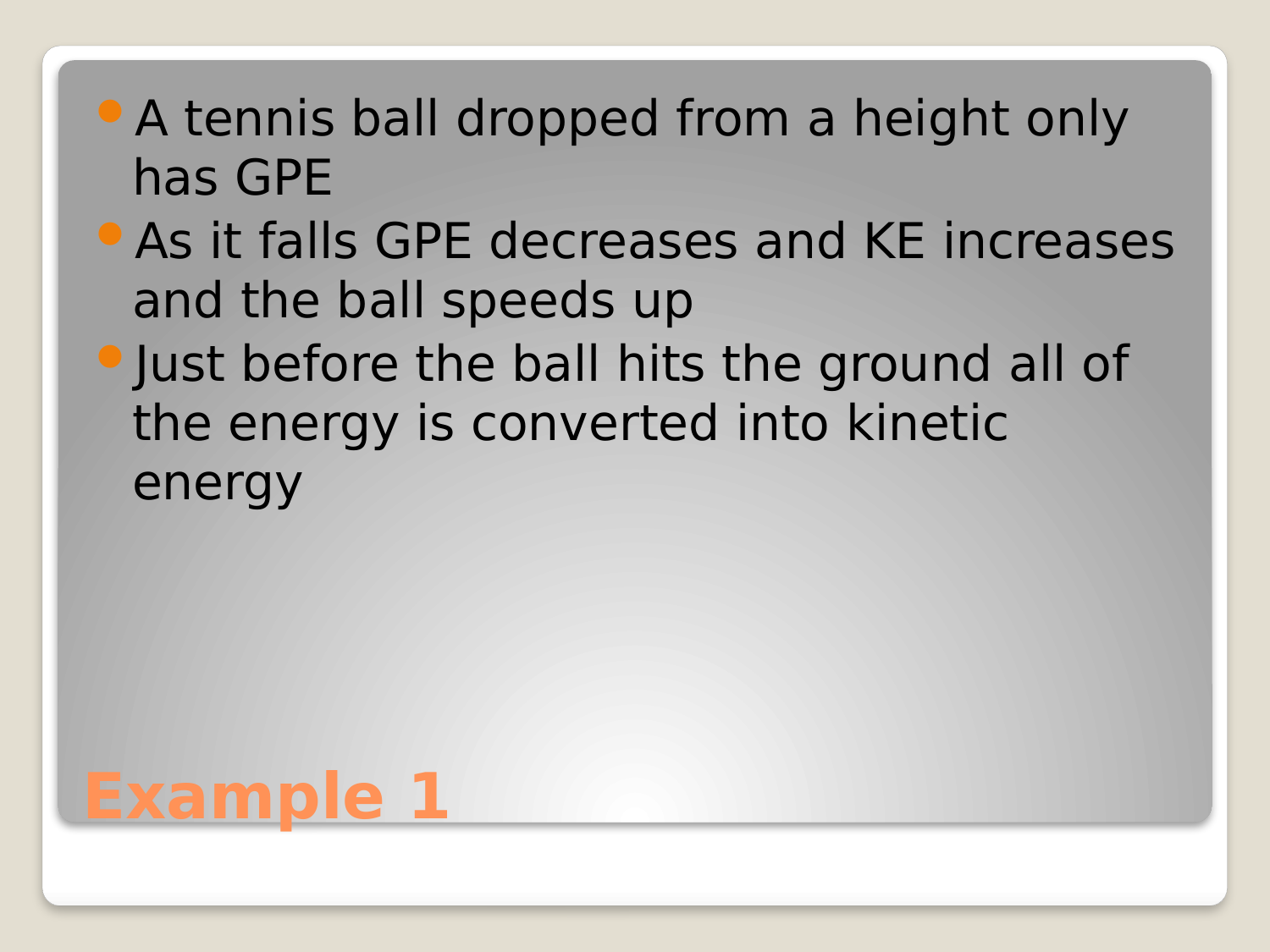

A tennis ball dropped from a height only has GPE
As it falls GPE decreases and KE increases and the ball speeds up
Just before the ball hits the ground all of the energy is converted into kinetic energy
# Example 1